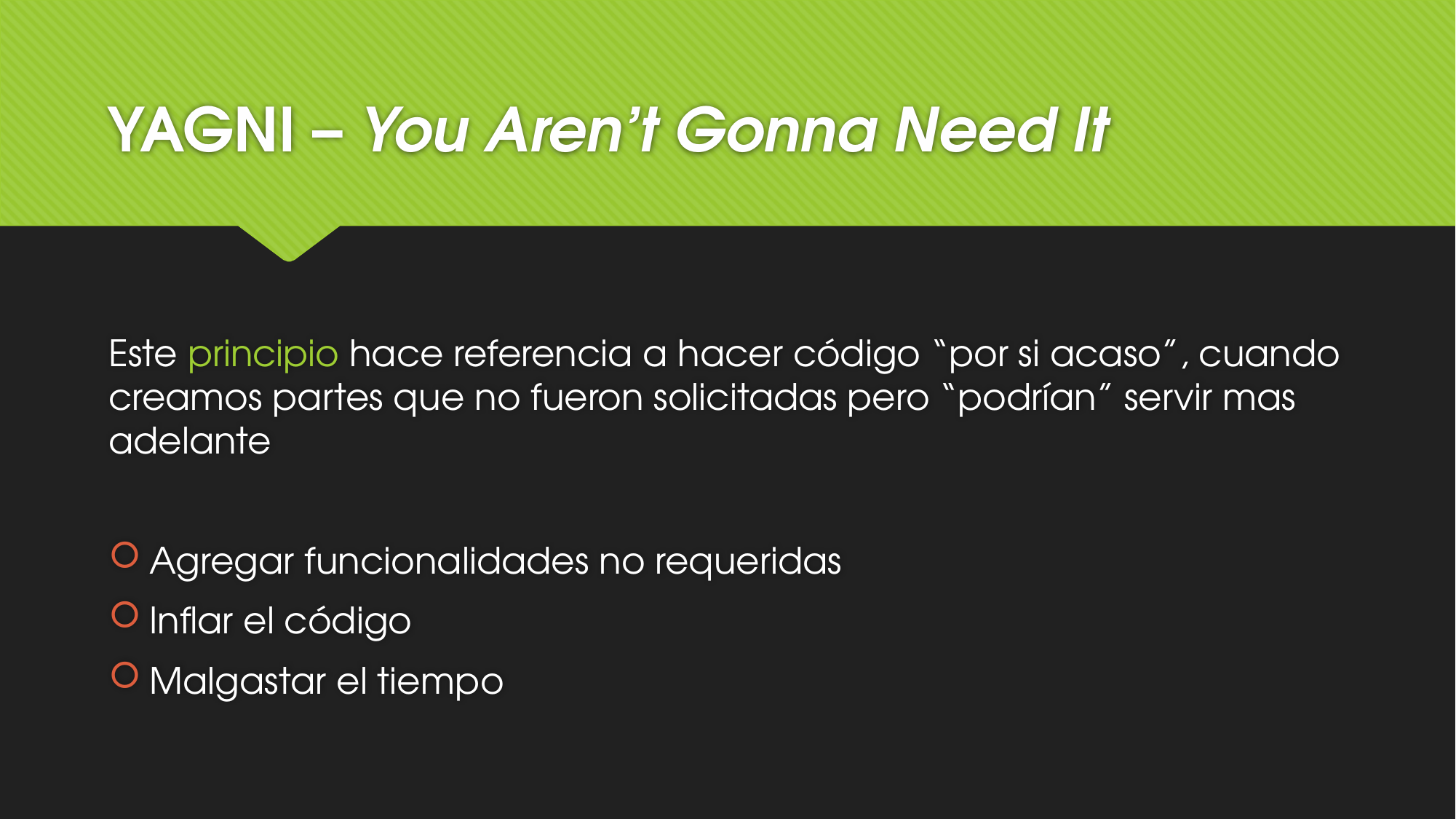

# YAGNI – You Aren’t Gonna Need It
Este principio hace referencia a hacer código “por si acaso”, cuando creamos partes que no fueron solicitadas pero “podrían” servir mas adelante

Agregar funcionalidades no requeridas
Inflar el código
Malgastar el tiempo